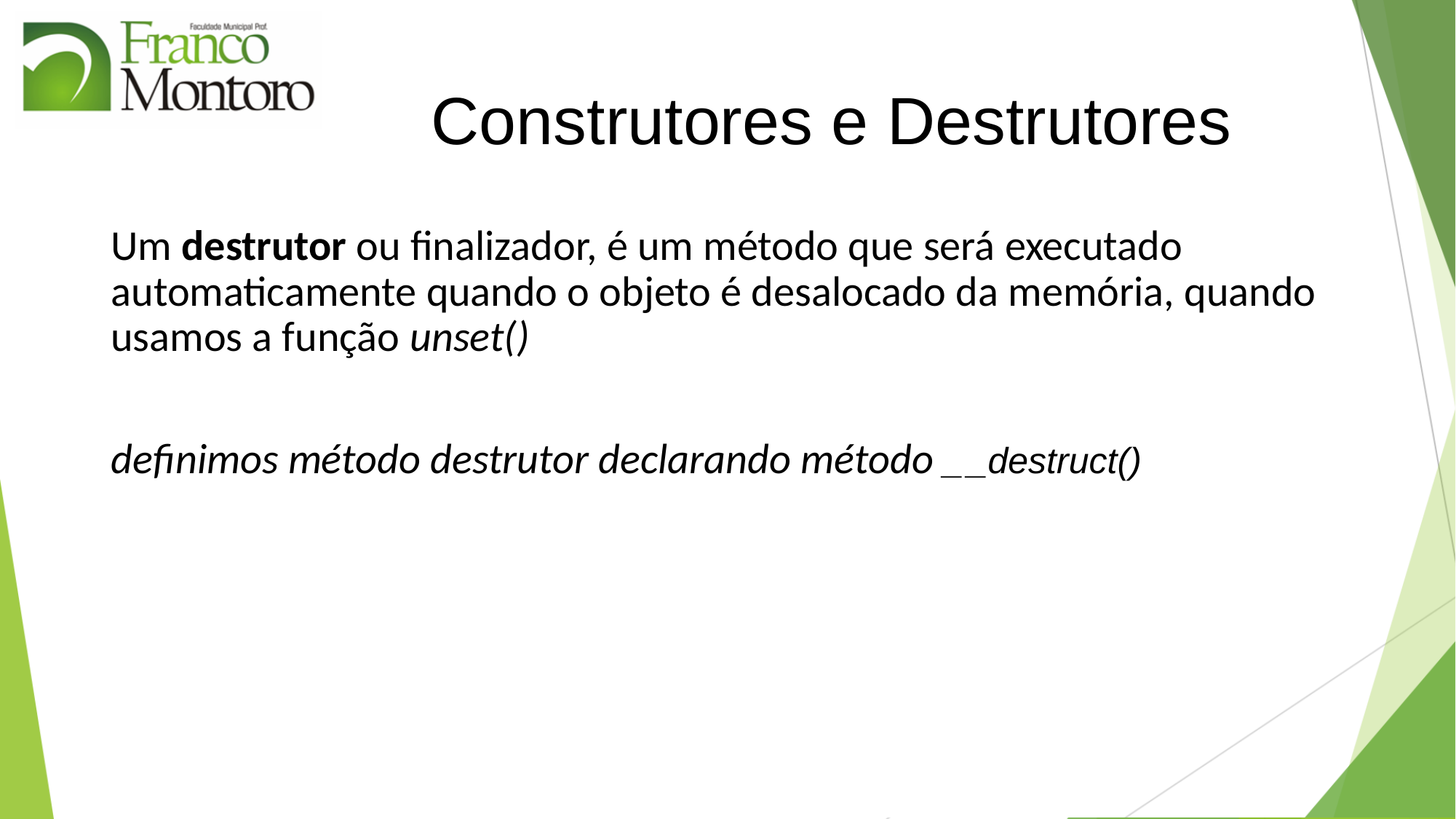

# Construtores e Destrutores
Um destrutor ou finalizador, é um método que será executado automaticamente quando o objeto é desalocado da memória, quando usamos a função unset()

definimos método destrutor declarando método _ _destruct()